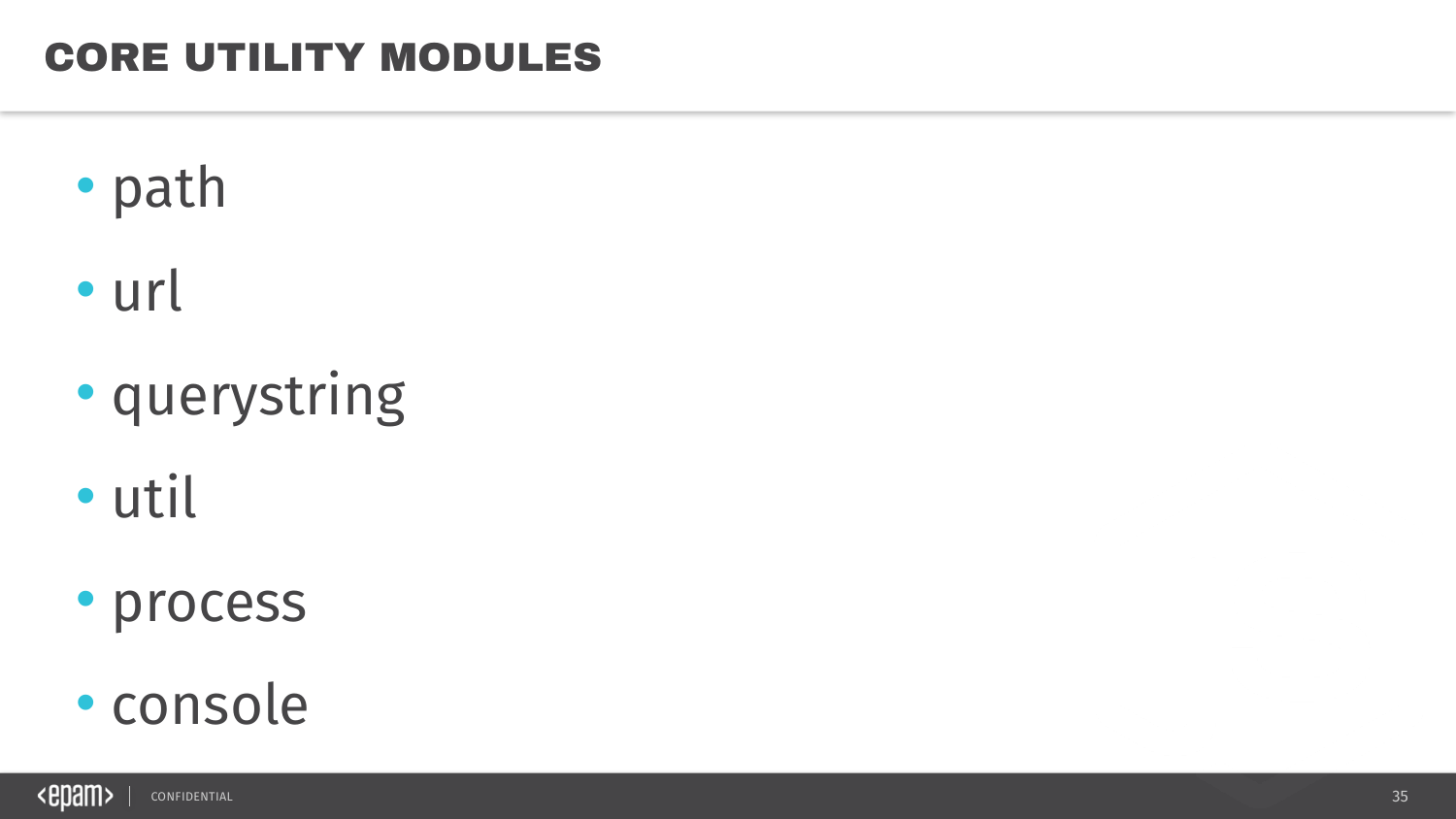

CORE UTILITY MODULES
 path
 url
 querystring
 util
 process
 console